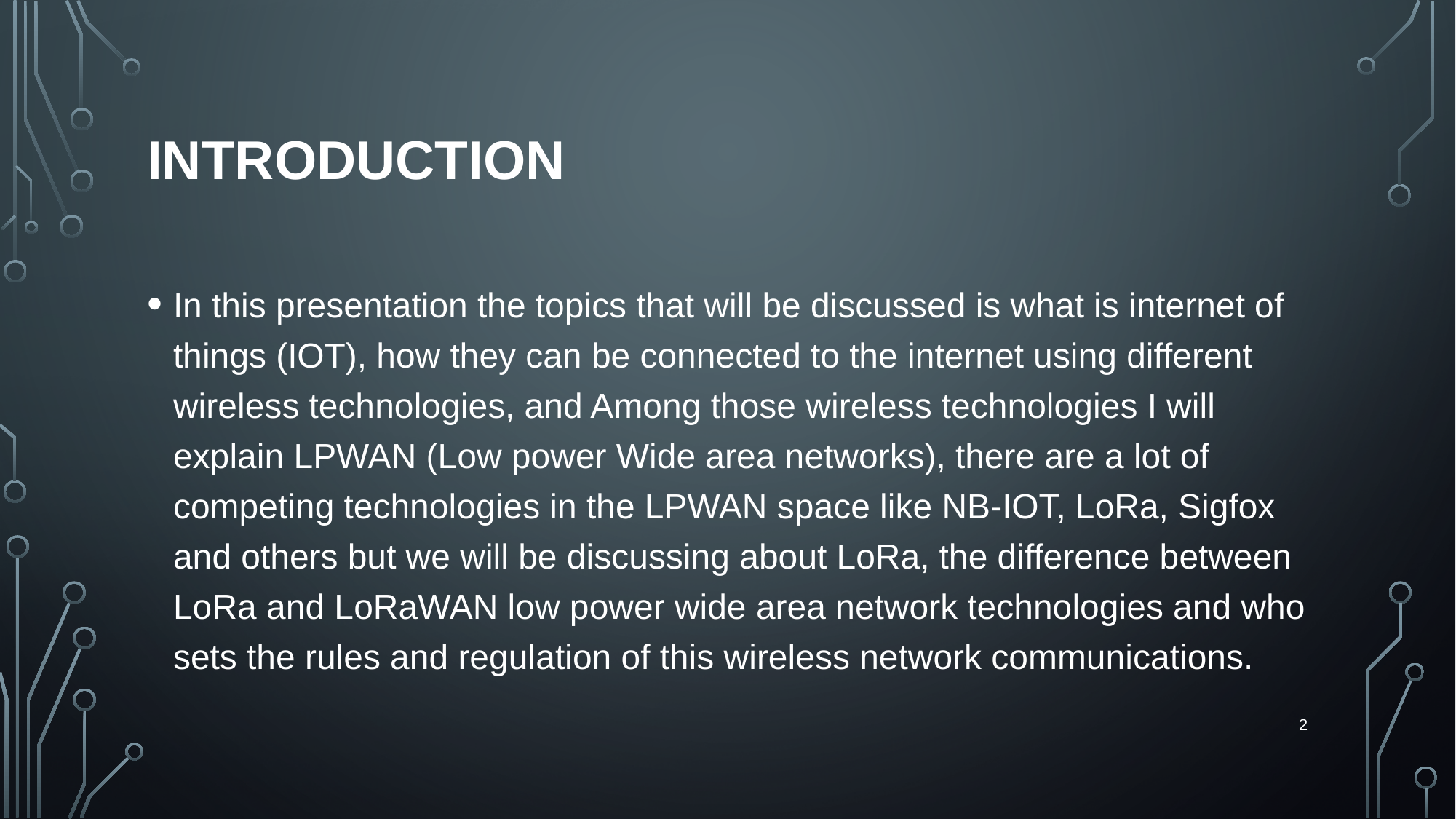

# INTRODUCTION
In this presentation the topics that will be discussed is what is internet of things (IOT), how they can be connected to the internet using different wireless technologies, and Among those wireless technologies I will explain LPWAN (Low power Wide area networks), there are a lot of competing technologies in the LPWAN space like NB-IOT, LoRa, Sigfox and others but we will be discussing about LoRa, the difference between LoRa and LoRaWAN low power wide area network technologies and who sets the rules and regulation of this wireless network communications.
2